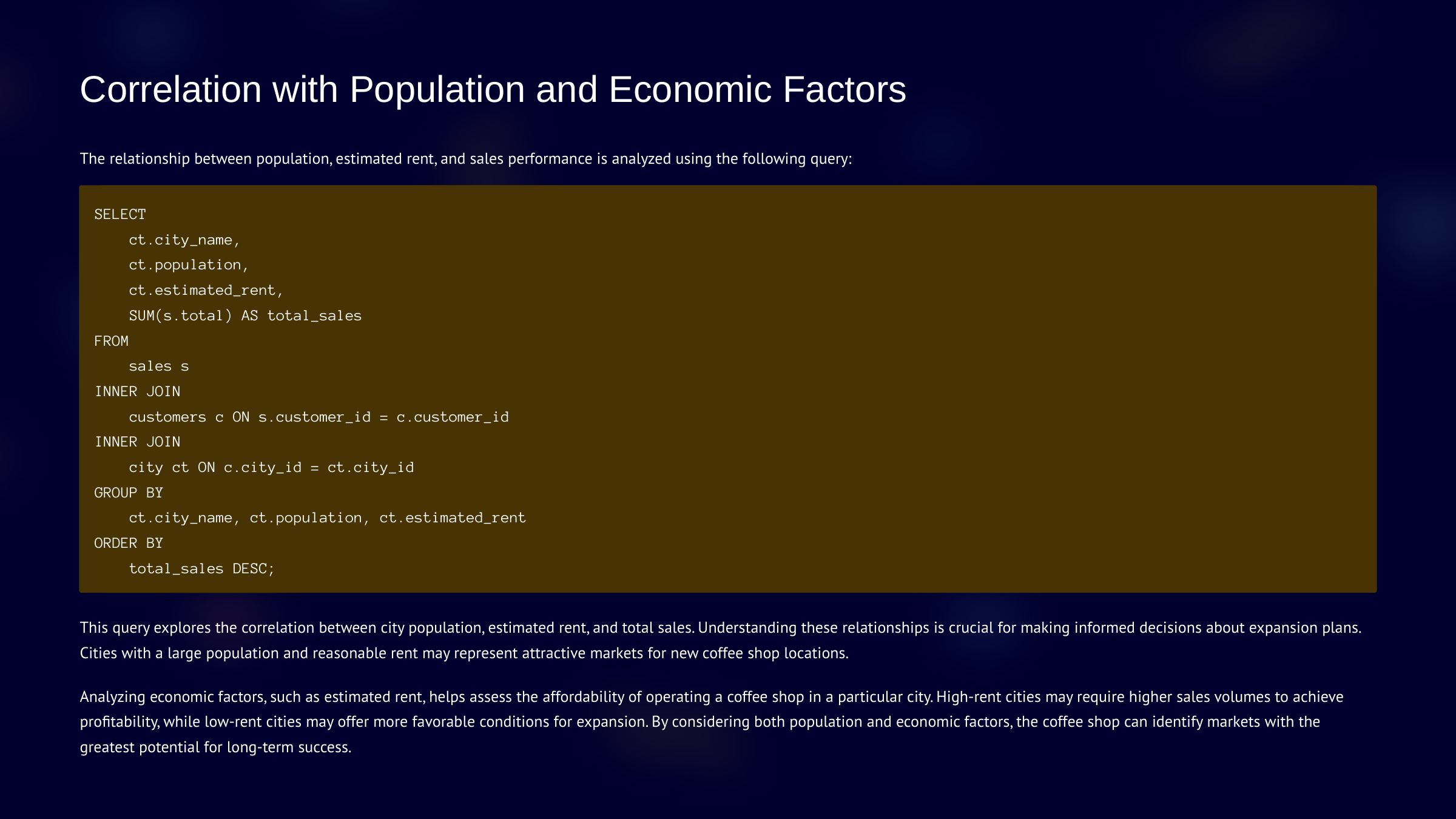

Correlation with Population and Economic Factors
The relationship between population, estimated rent, and sales performance is analyzed using the following query:

SELECT
    ct.city_name,
    ct.population,
    ct.estimated_rent,
    SUM(s.total) AS total_sales
FROM
    sales s
INNER JOIN
    customers c ON s.customer_id = c.customer_id
INNER JOIN
    city ct ON c.city_id = ct.city_id
GROUP BY
    ct.city_name, ct.population, ct.estimated_rent
ORDER BY
    total_sales DESC;
This query explores the correlation between city population, estimated rent, and total sales. Understanding these relationships is crucial for making informed decisions about expansion plans. Cities with a large population and reasonable rent may represent attractive markets for new coffee shop locations.
Analyzing economic factors, such as estimated rent, helps assess the affordability of operating a coffee shop in a particular city. High-rent cities may require higher sales volumes to achieve profitability, while low-rent cities may offer more favorable conditions for expansion. By considering both population and economic factors, the coffee shop can identify markets with the greatest potential for long-term success.